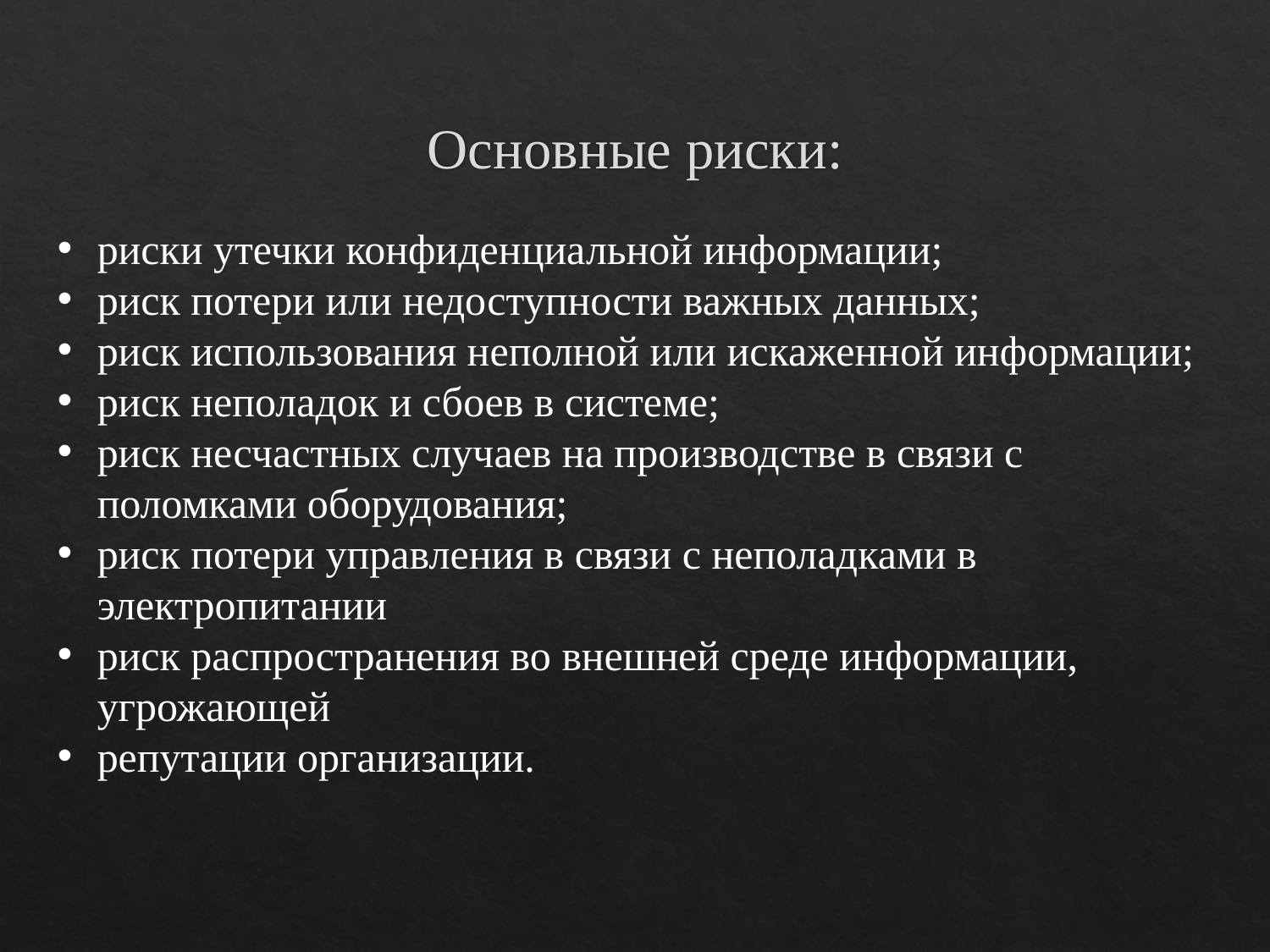

# Основные риски:
риски утечки конфиденциальной информации;
риск потери или недоступности важных данных;
риск использования неполной или искаженной информации;
риск неполадок и сбоев в системе;
риск несчастных случаев на производстве в связи с поломками оборудования;
риск потери управления в связи с неполадками в электропитании
риск распространения во внешней среде информации, угрожающей
репутации организации.